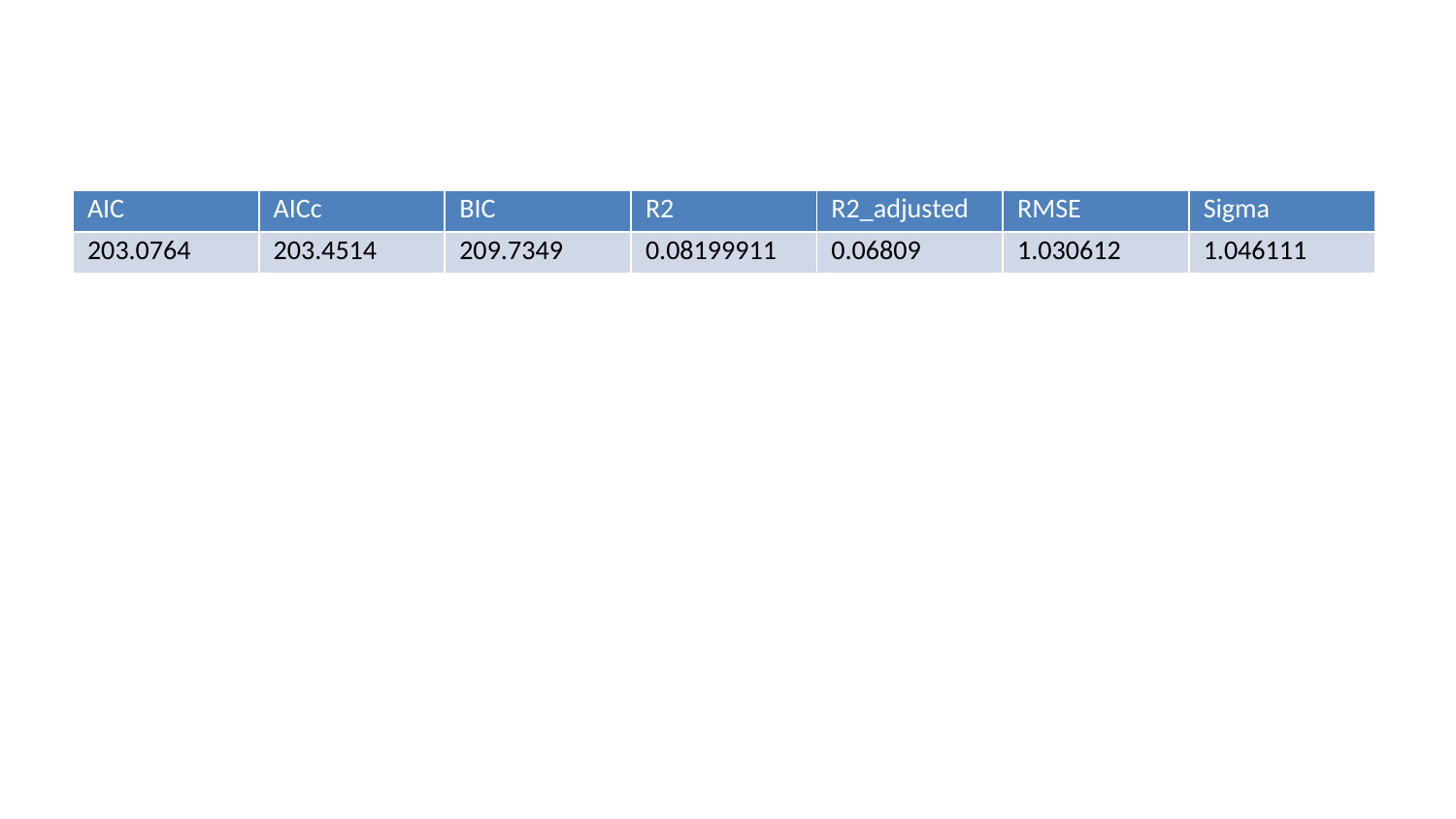

| AIC | AICc | BIC | R2 | R2\_adjusted | RMSE | Sigma |
| --- | --- | --- | --- | --- | --- | --- |
| 203.0764 | 203.4514 | 209.7349 | 0.08199911 | 0.06809 | 1.030612 | 1.046111 |